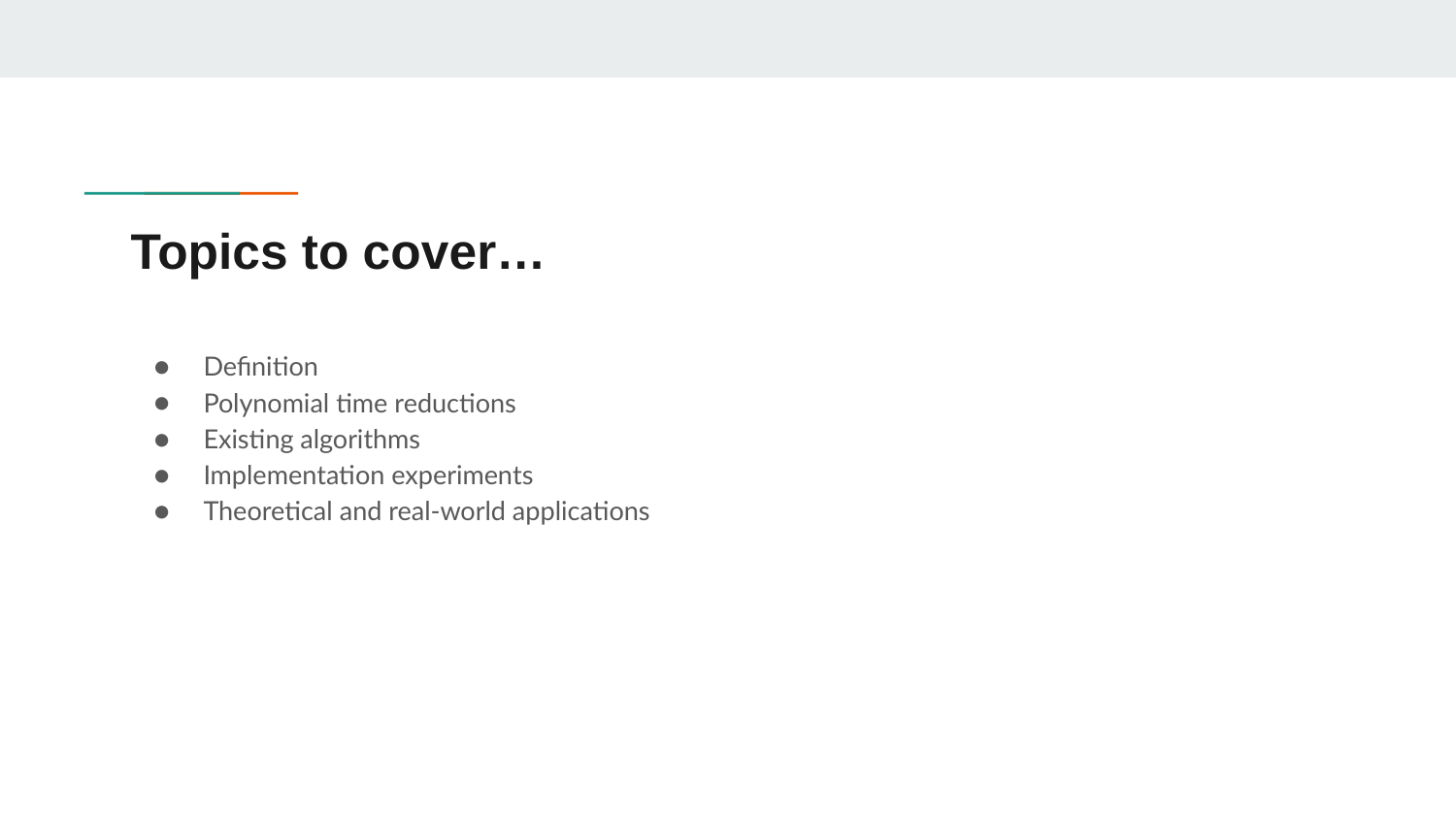

# Topics to cover…
Definition
Polynomial time reductions
Existing algorithms
Implementation experiments
Theoretical and real-world applications